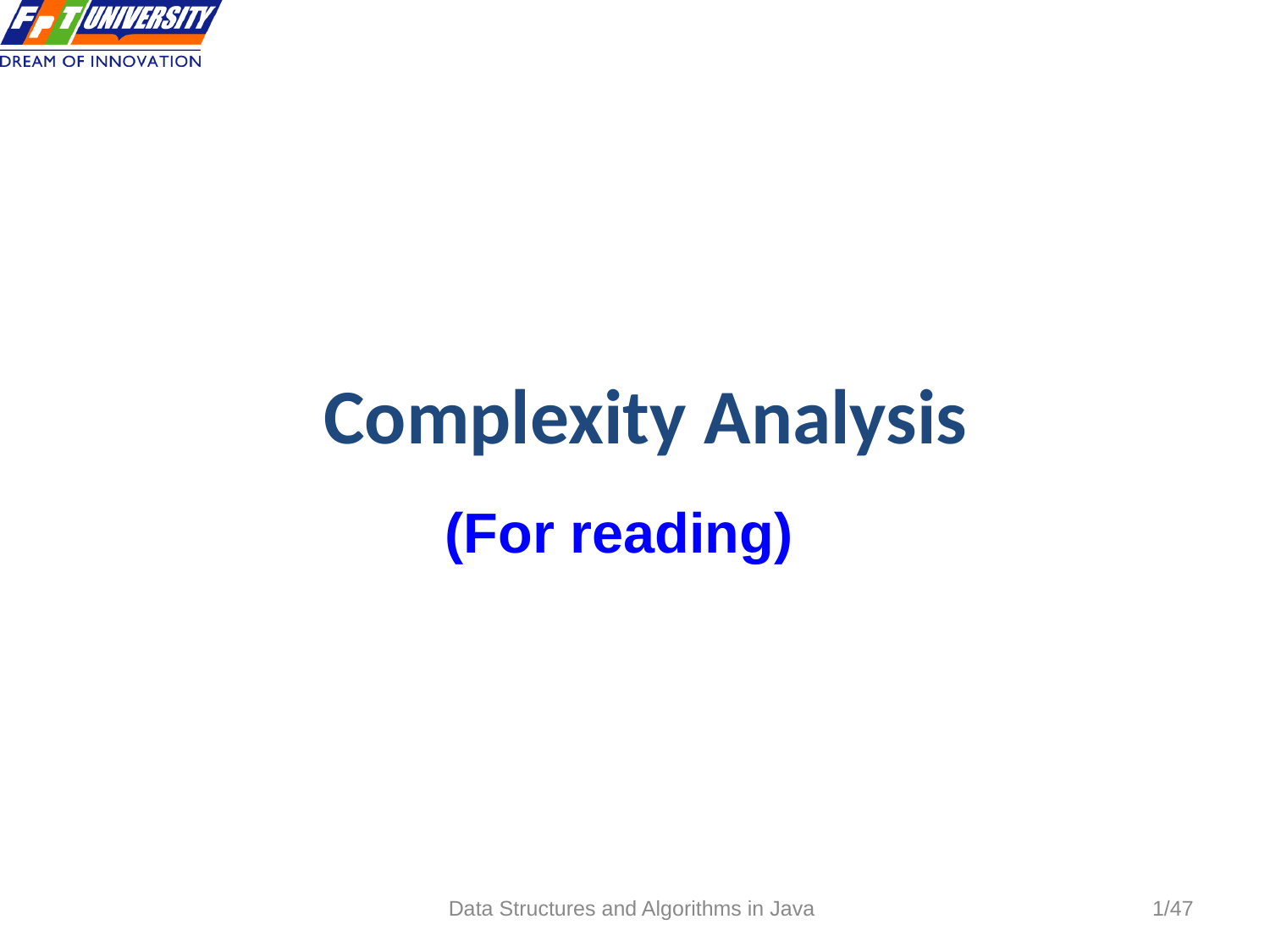

Complexity Analysis
(For reading)
Data Structures and Algorithms in Java
1/47